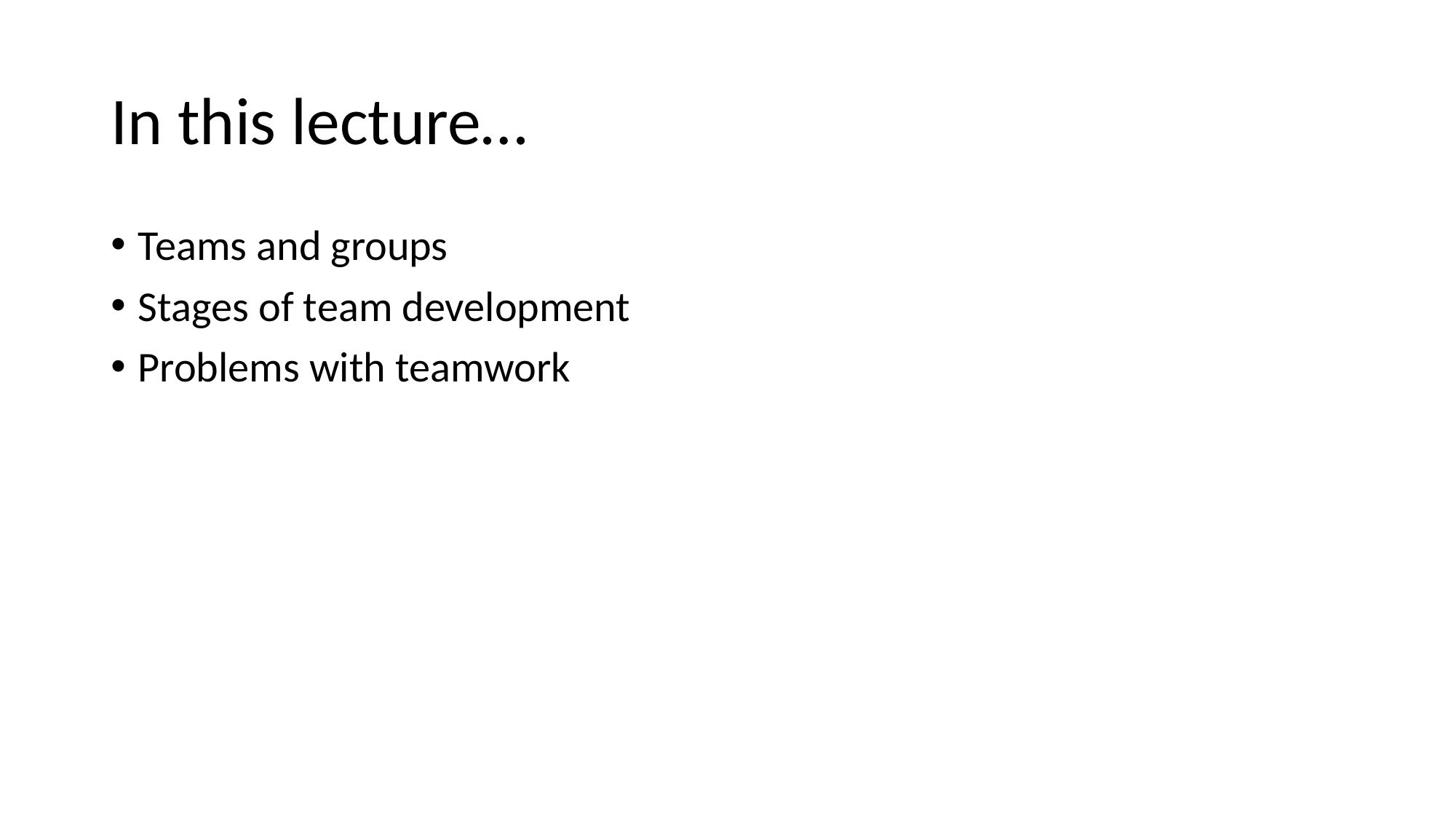

# In this lecture…
Teams and groups
Stages of team development
Problems with teamwork